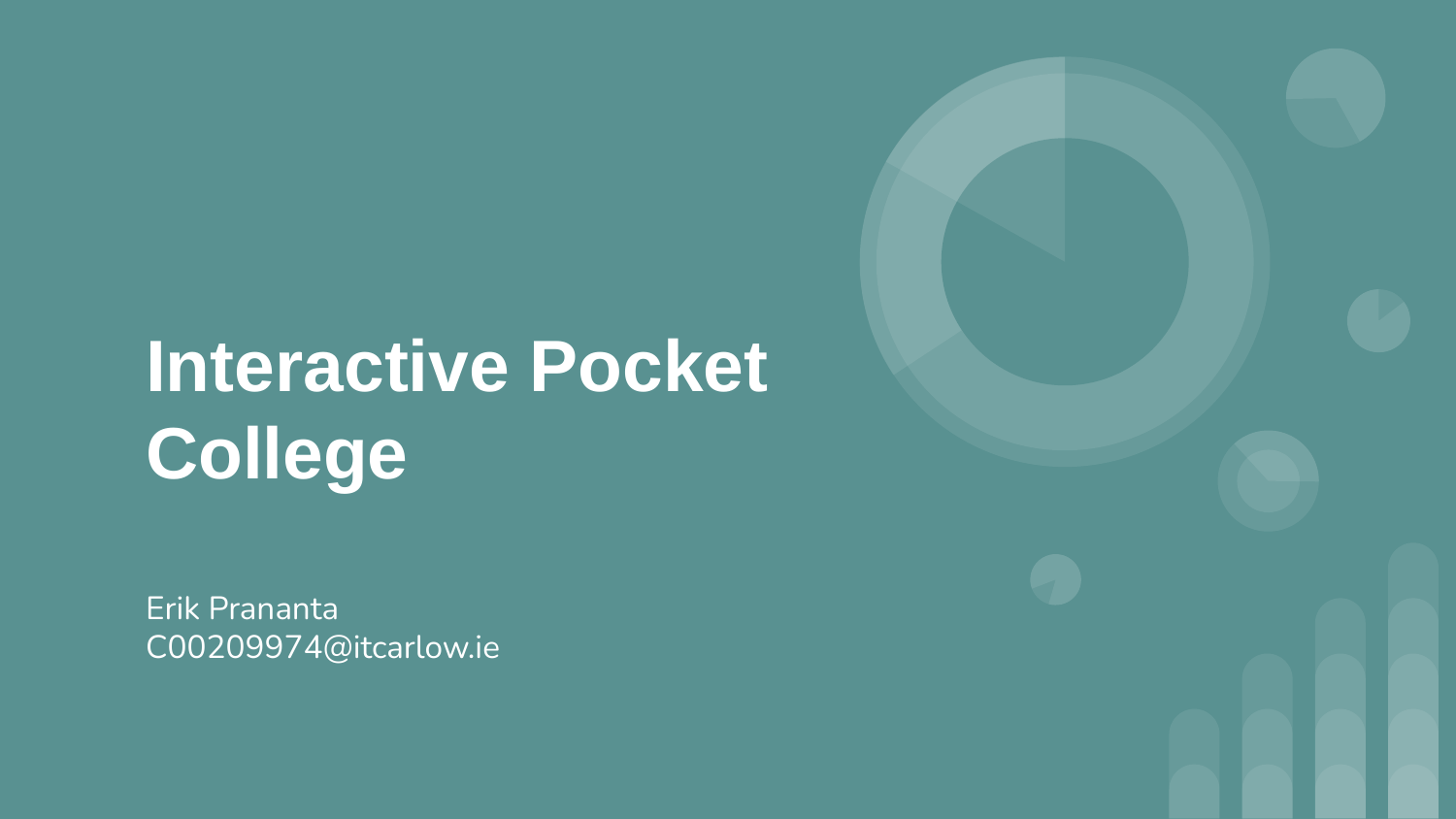

# Interactive Pocket College
Erik Prananta
C00209974@itcarlow.ie